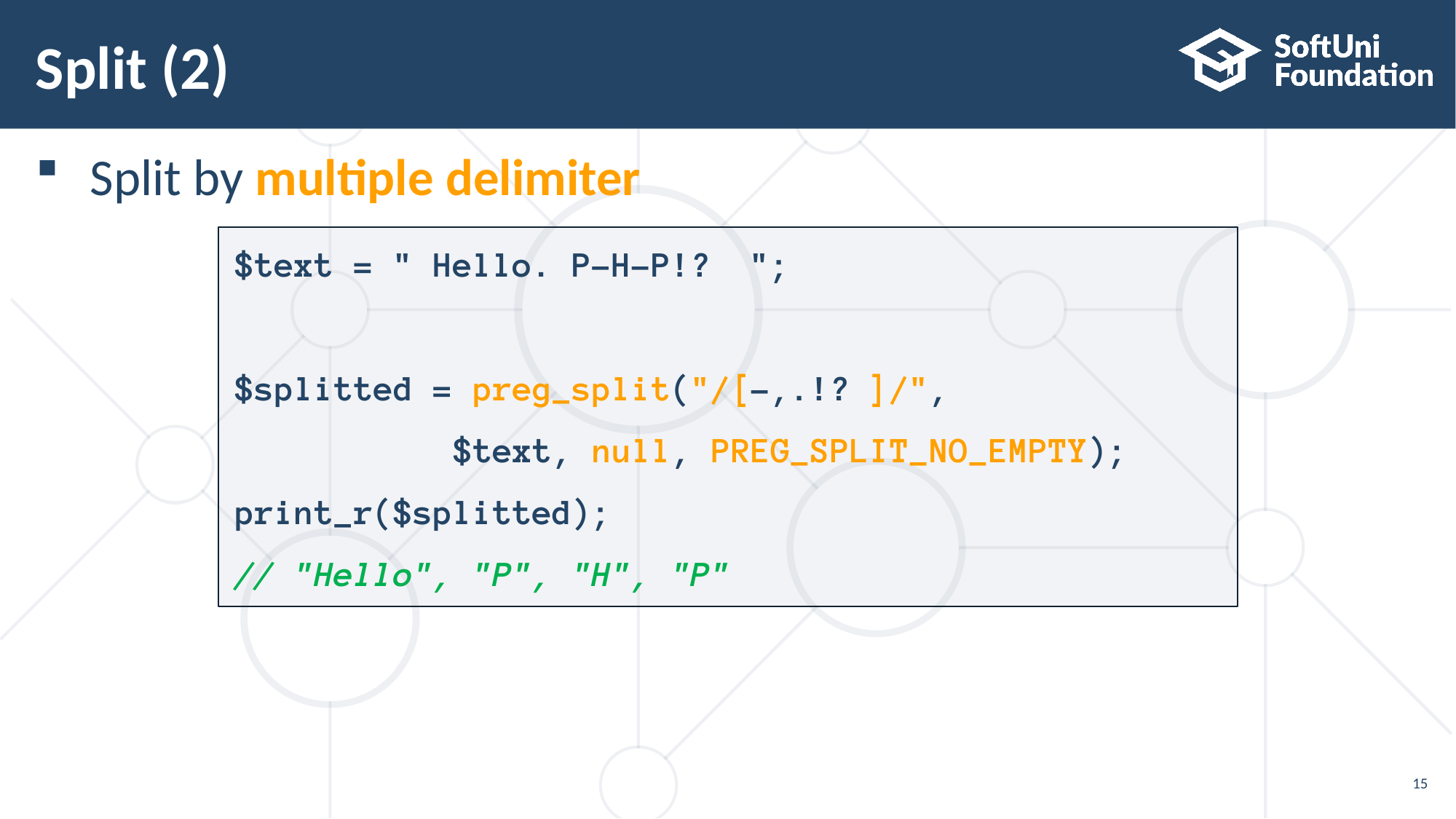

# Split (2)
Split by multiple delimiter
$text = " Hello. P-H-P!?  ";

$splitted = preg_split("/[-,.!? ]/",
		$text, null, PREG_SPLIT_NO_EMPTY);
print_r($splitted);
// "Hello", "P", "H", "P"
15